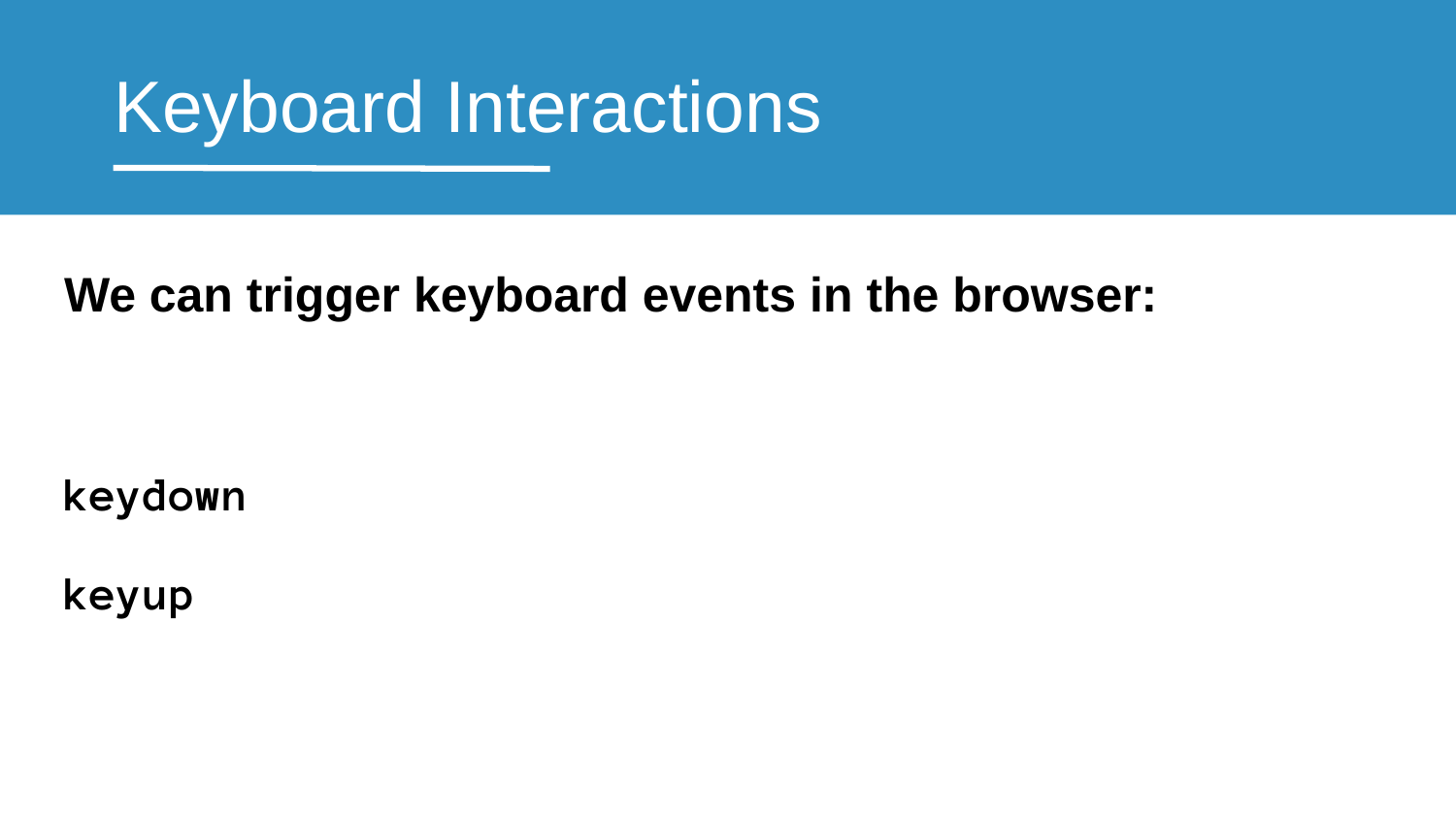

# Keyboard Interactions
We can trigger keyboard events in the browser:

keydown
keyup